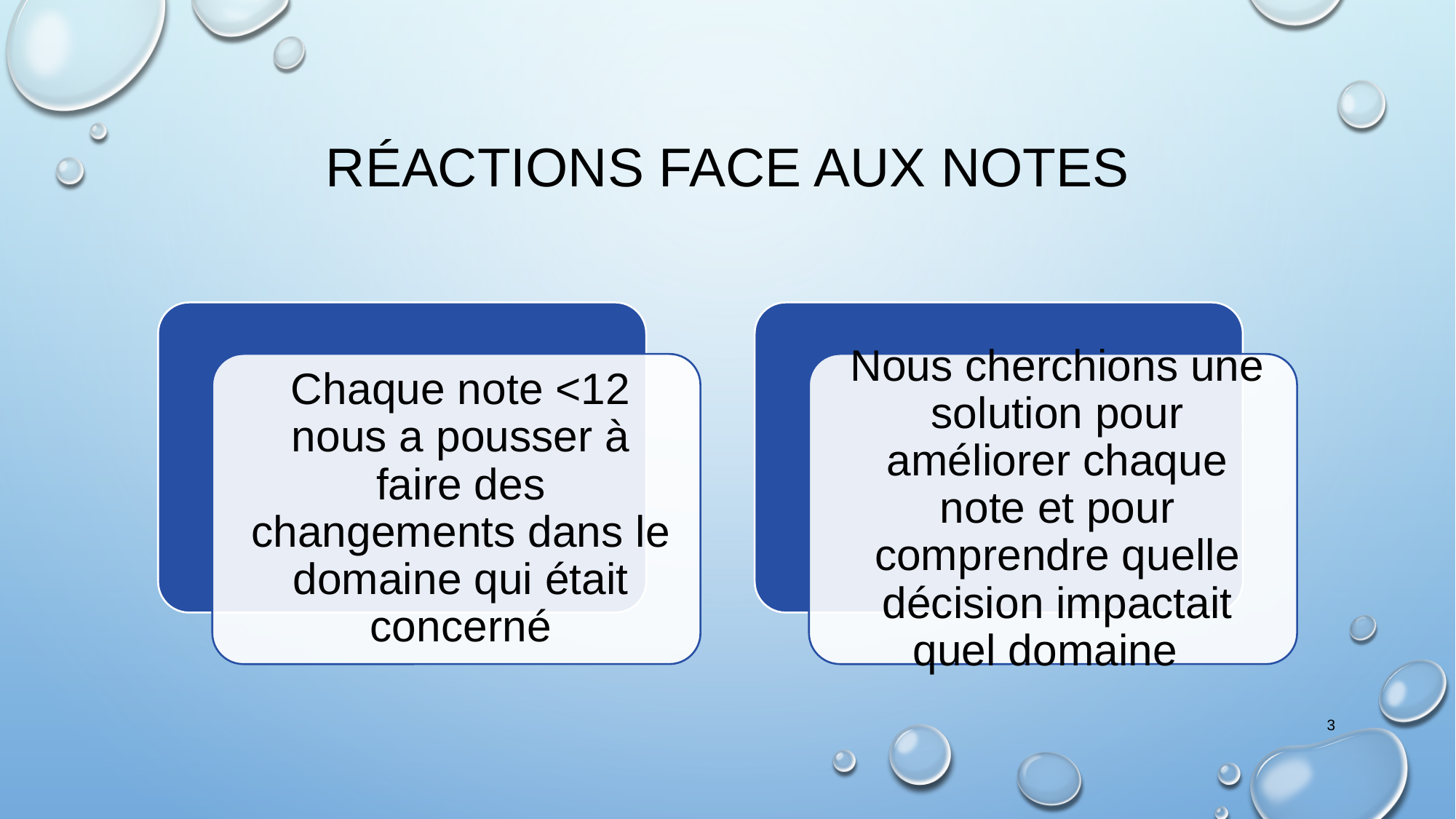

# Réactions face aux notes
Chaque note <12 nous a pousser à faire des changements dans le domaine qui était concerné
Nous cherchions une solution pour améliorer chaque note et pour comprendre quelle décision impactait quel domaine
3